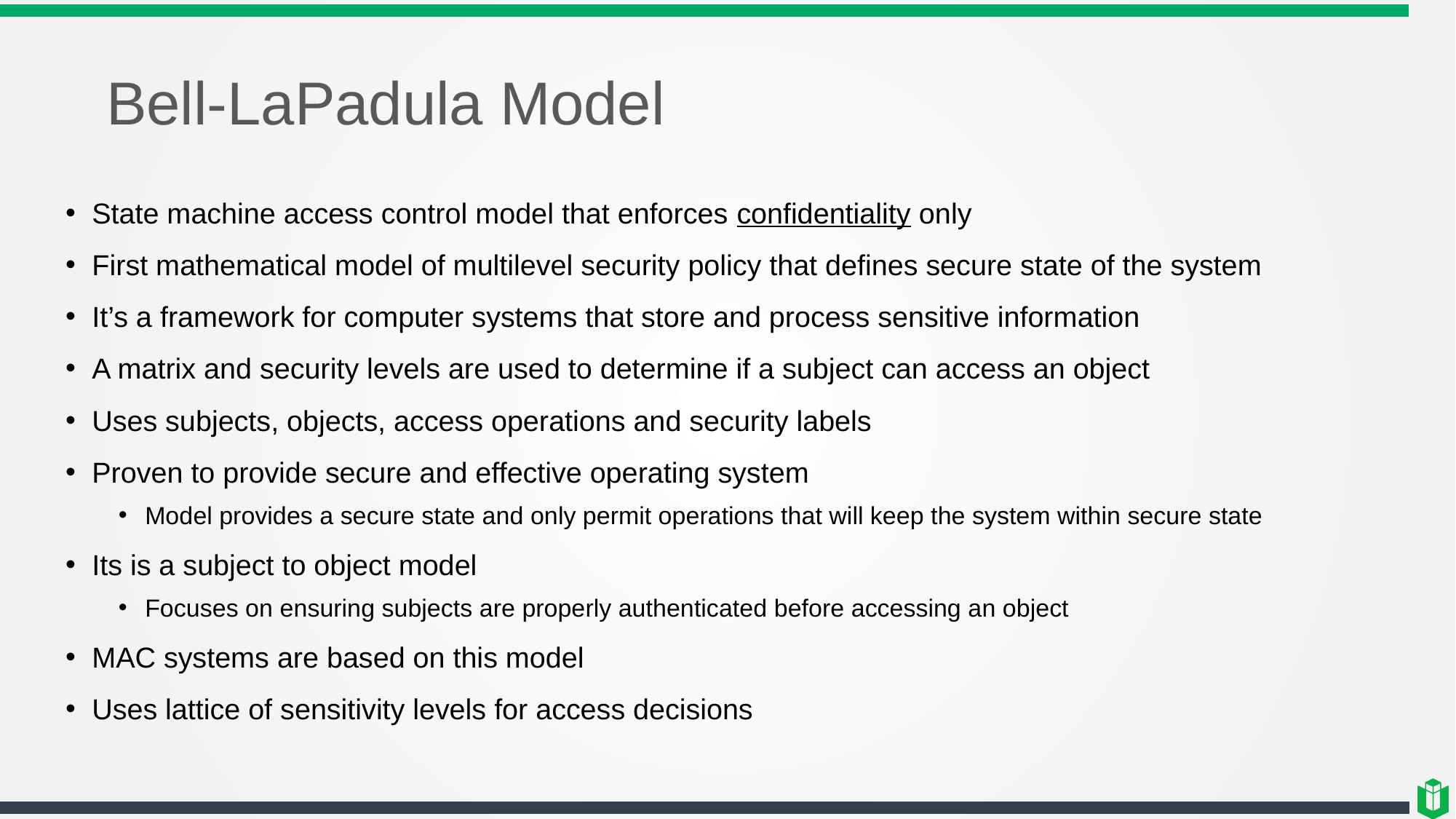

# Bell-LaPadula Model
State machine access control model that enforces confidentiality only
First mathematical model of multilevel security policy that defines secure state of the system
It’s a framework for computer systems that store and process sensitive information
A matrix and security levels are used to determine if a subject can access an object
Uses subjects, objects, access operations and security labels
Proven to provide secure and effective operating system
Model provides a secure state and only permit operations that will keep the system within secure state
Its is a subject to object model
Focuses on ensuring subjects are properly authenticated before accessing an object
MAC systems are based on this model
Uses lattice of sensitivity levels for access decisions